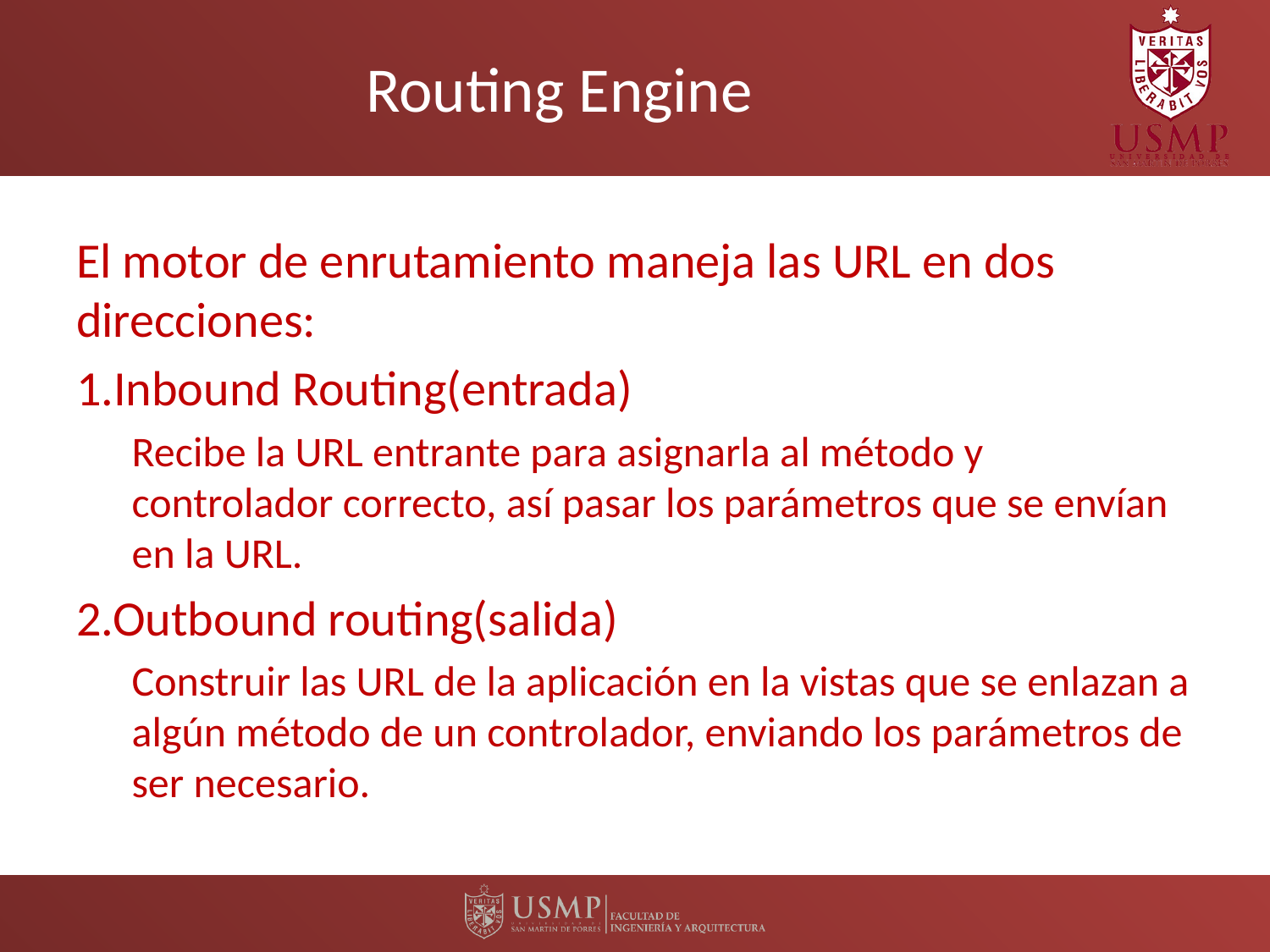

# Routing Engine
El motor de enrutamiento maneja las URL en dos direcciones:
1.Inbound Routing(entrada)
Recibe la URL entrante para asignarla al método y controlador correcto, así pasar los parámetros que se envían en la URL.
2.Outbound routing(salida)
Construir las URL de la aplicación en la vistas que se enlazan a algún método de un controlador, enviando los parámetros de ser necesario.